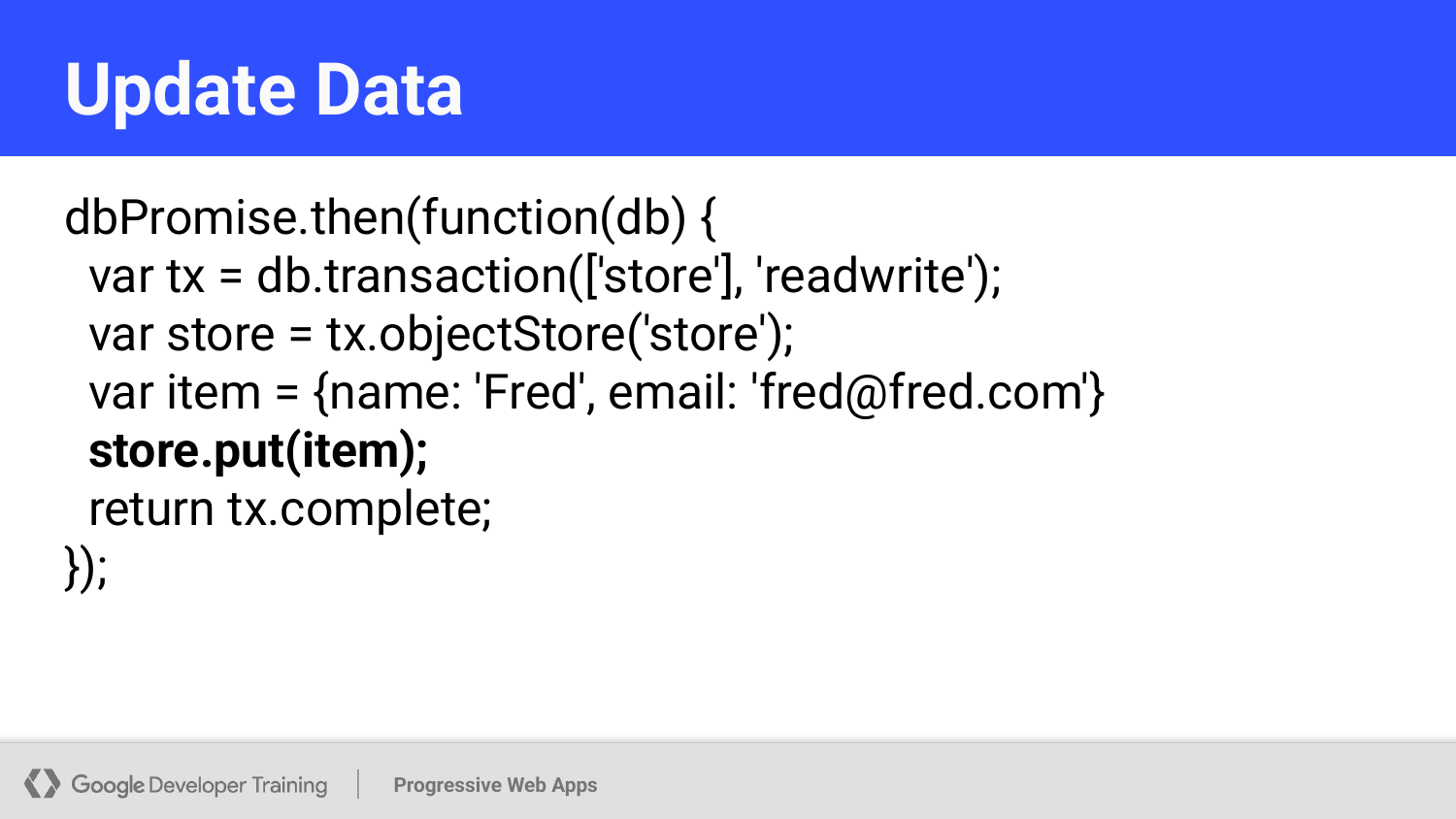

# Update Data
dbPromise.then(function(db) {
  var tx = db.transaction(['store'], 'readwrite');
  var store = tx.objectStore('store');
  var item = {name: 'Fred', email: 'fred@fred.com'}
  store.put(item);
  return tx.complete;
});